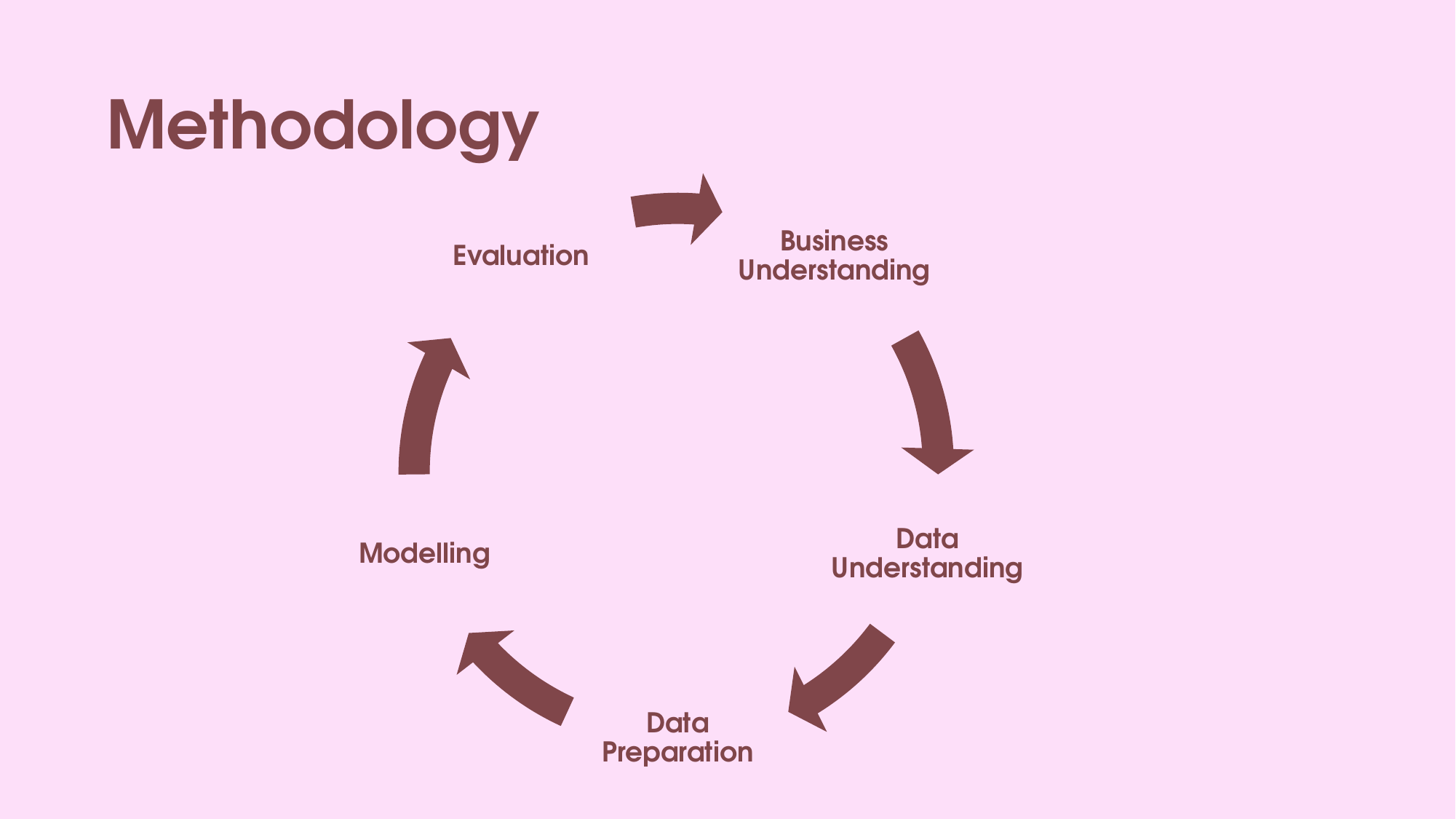

# Methodology
Business Understanding
Data Understanding
Data Preparation
Modelling
Evaluation